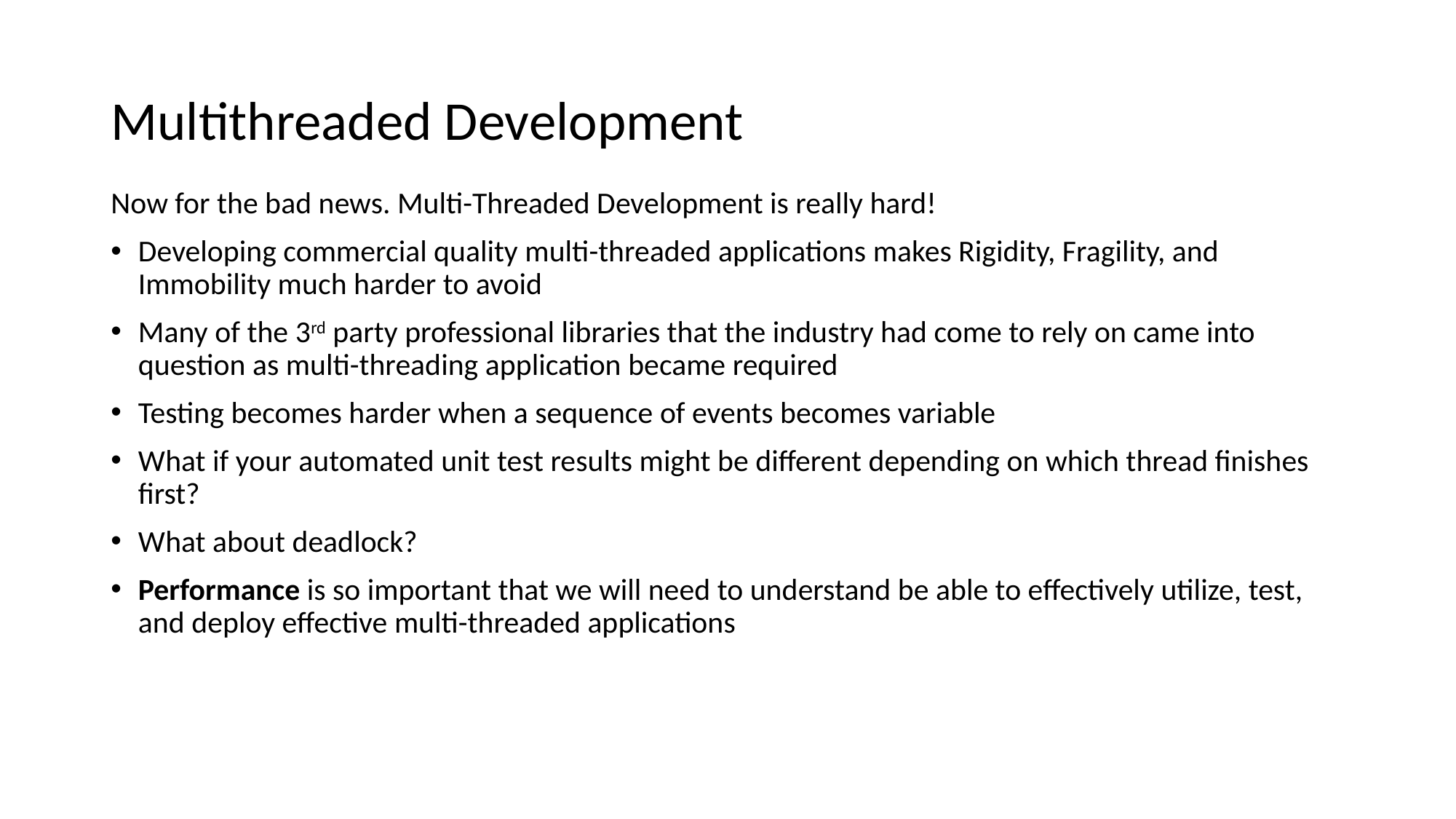

# Multithreaded Development
Now for the bad news. Multi-Threaded Development is really hard!
Developing commercial quality multi-threaded applications makes Rigidity, Fragility, and Immobility much harder to avoid
Many of the 3rd party professional libraries that the industry had come to rely on came into question as multi-threading application became required
Testing becomes harder when a sequence of events becomes variable
What if your automated unit test results might be different depending on which thread finishes first?
What about deadlock?
Performance is so important that we will need to understand be able to effectively utilize, test, and deploy effective multi-threaded applications